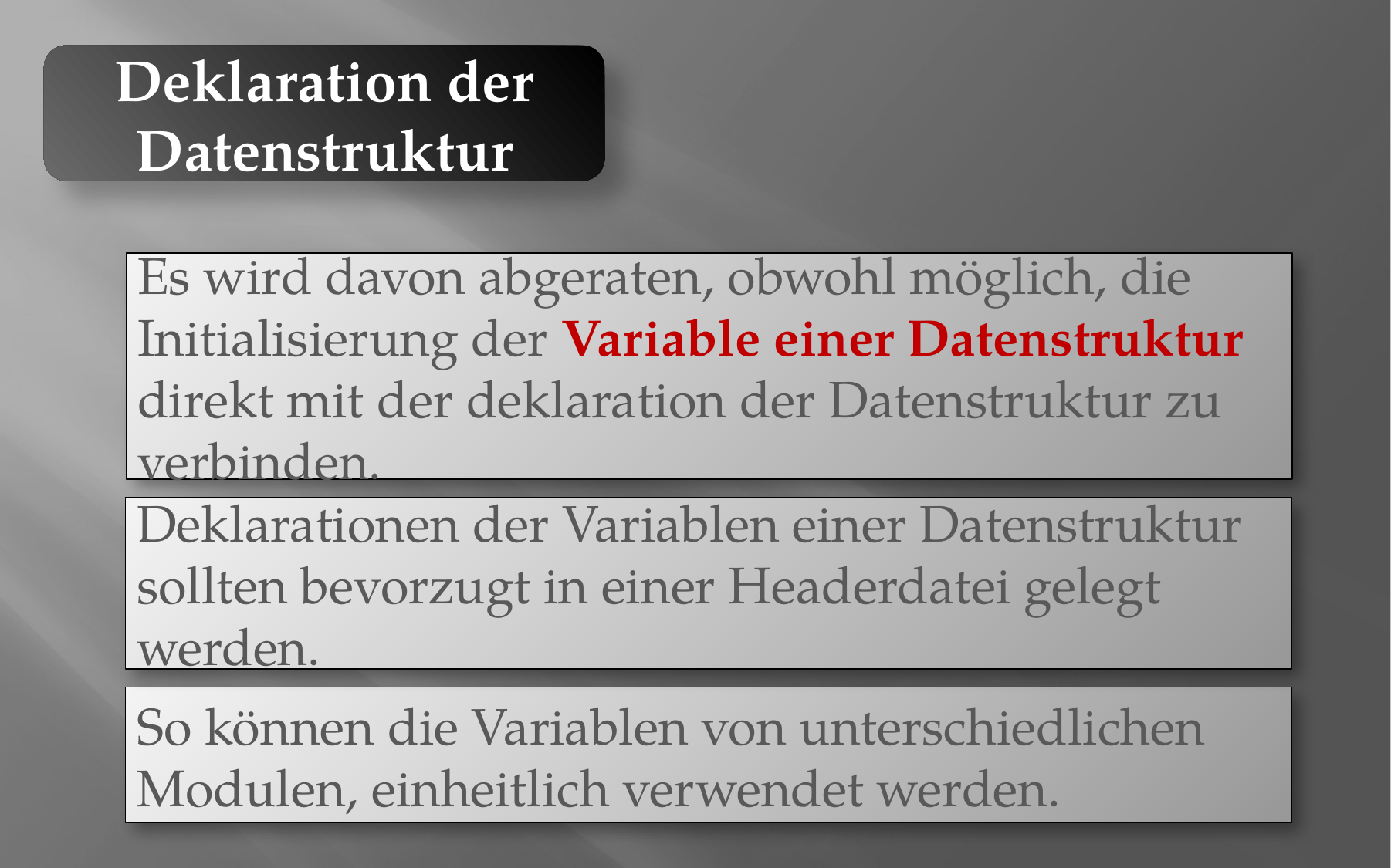

Deklaration der Datenstruktur
Es wird davon abgeraten, obwohl möglich, die Initialisierung der Variable einer Datenstruktur direkt mit der deklaration der Datenstruktur zu verbinden.
Deklarationen der Variablen einer Datenstruktur sollten bevorzugt in einer Headerdatei gelegt werden.
So können die Variablen von unterschiedlichen Modulen, einheitlich verwendet werden.